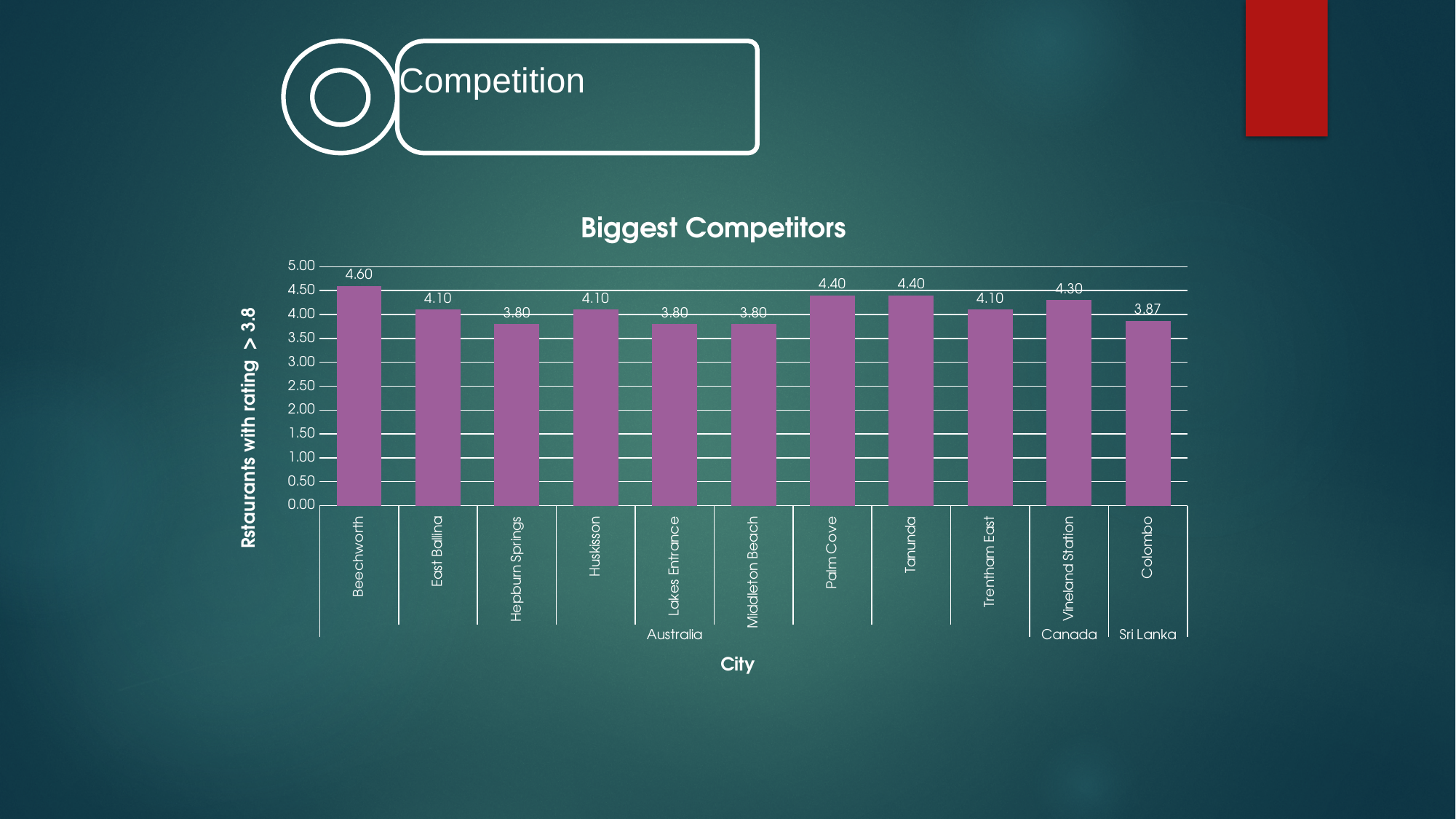

Competition

### Chart: Biggest Competitors

| Category | Total |
|---|---|
| Beechworth | 4.6 |
| East Ballina | 4.1 |
| Hepburn Springs | 3.8 |
| Huskisson | 4.1 |
| Lakes Entrance | 3.8 |
| Middleton Beach | 3.8 |
| Palm Cove | 4.4 |
| Tanunda | 4.4 |
| Trentham East | 4.1 |
| Vineland Station | 4.3 |
| Colombo | 3.87 |